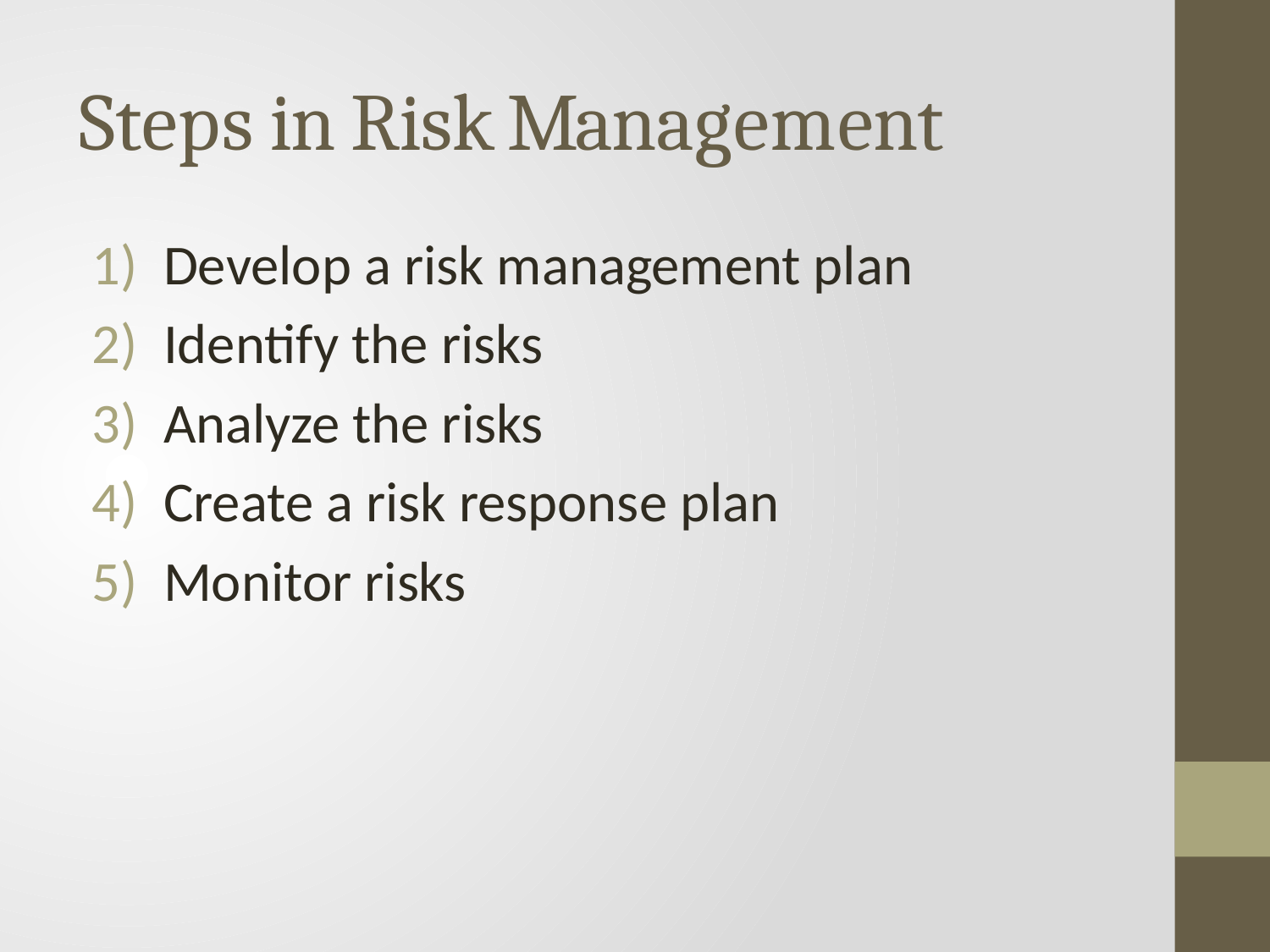

# Steps in Risk Management
Develop a risk management plan
Identify the risks
Analyze the risks
Create a risk response plan
Monitor risks